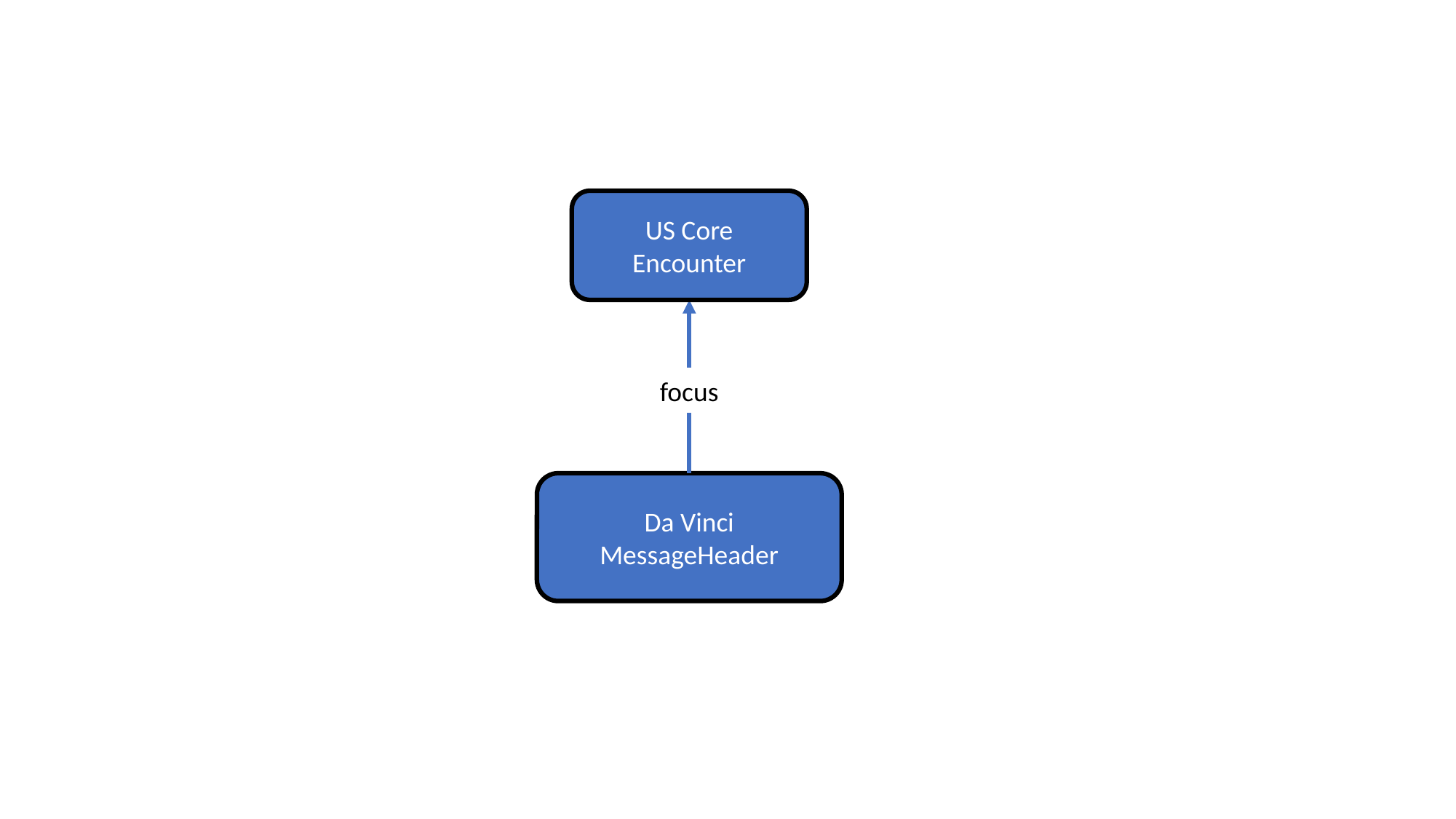

US Core Encounter
focus
Da Vinci MessageHeader